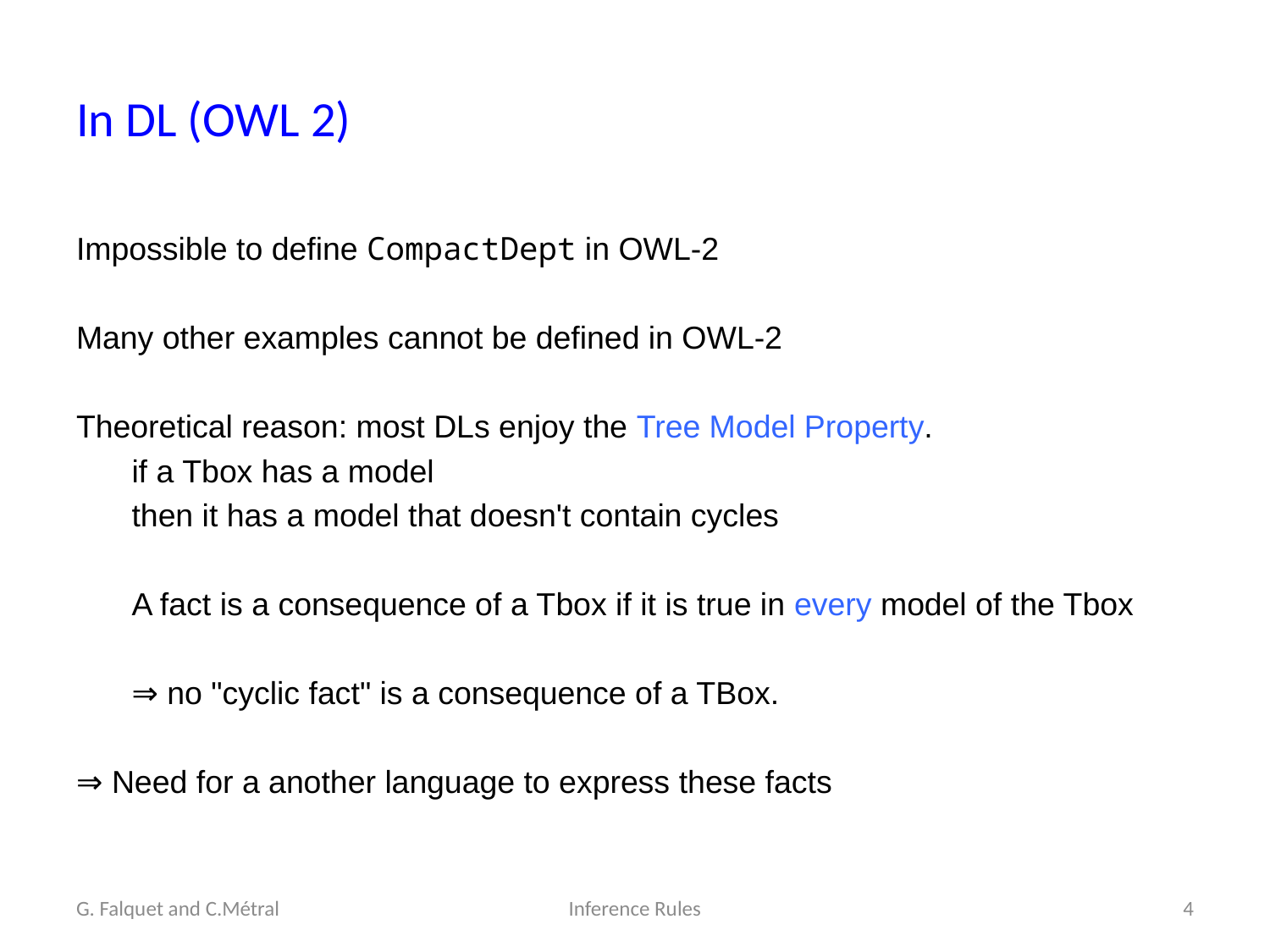

# In DL (OWL 2)
Impossible to define CompactDept in OWL-2

Many other examples cannot be defined in OWL-2

Theoretical reason: most DLs enjoy the Tree Model Property.
if a Tbox has a model
then it has a model that doesn't contain cycles

A fact is a consequence of a Tbox if it is true in every model of the Tbox

⇒ no "cyclic fact" is a consequence of a TBox.

⇒ Need for a another language to express these facts

G. Falquet and C.Métral
Inference Rules
4